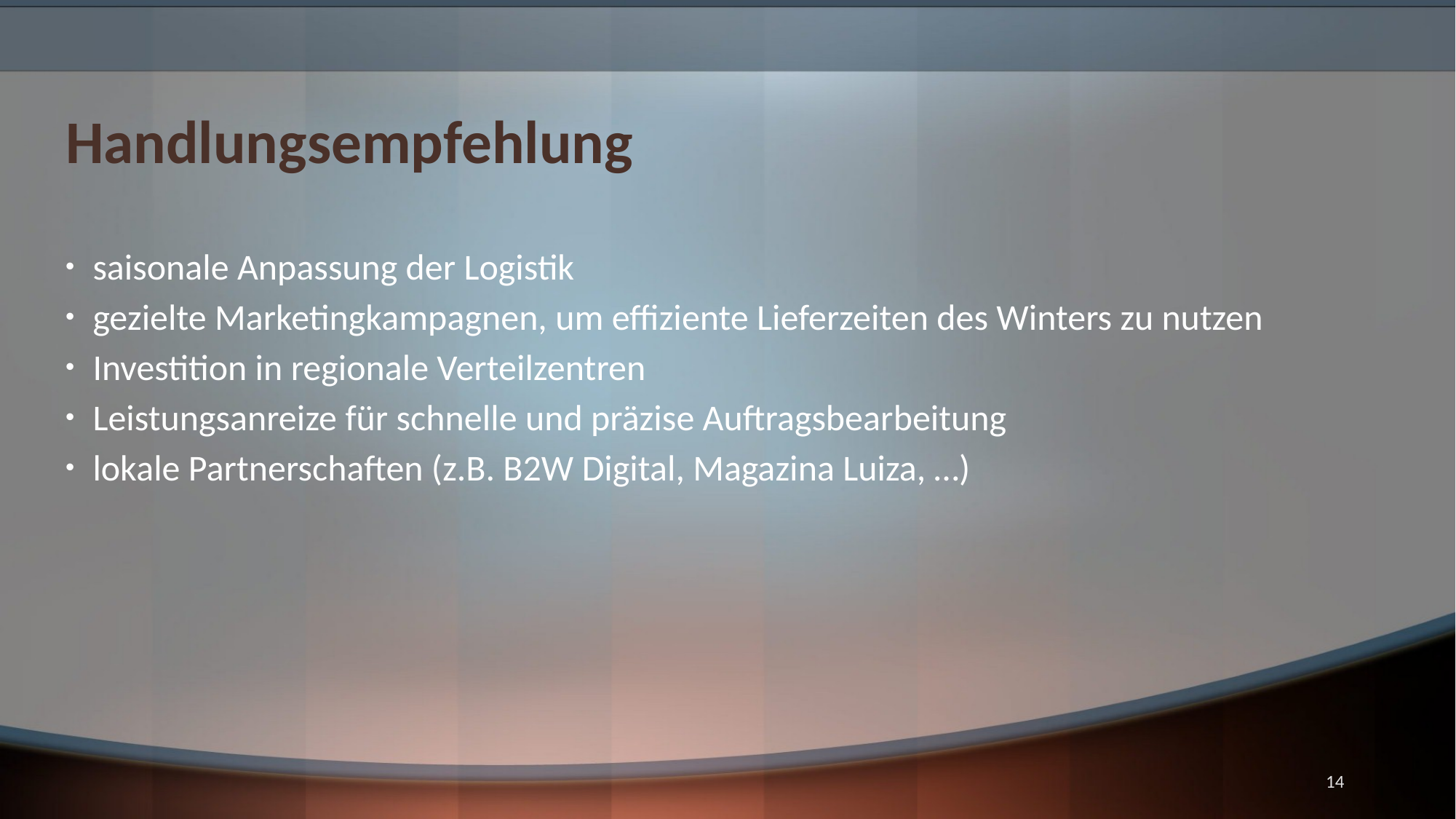

# Handlungsempfehlung
saisonale Anpassung der Logistik
gezielte Marketingkampagnen, um effiziente Lieferzeiten des Winters zu nutzen
Investition in regionale Verteilzentren
Leistungsanreize für schnelle und präzise Auftragsbearbeitung
lokale Partnerschaften (z.B. B2W Digital, Magazina Luiza, …)

14